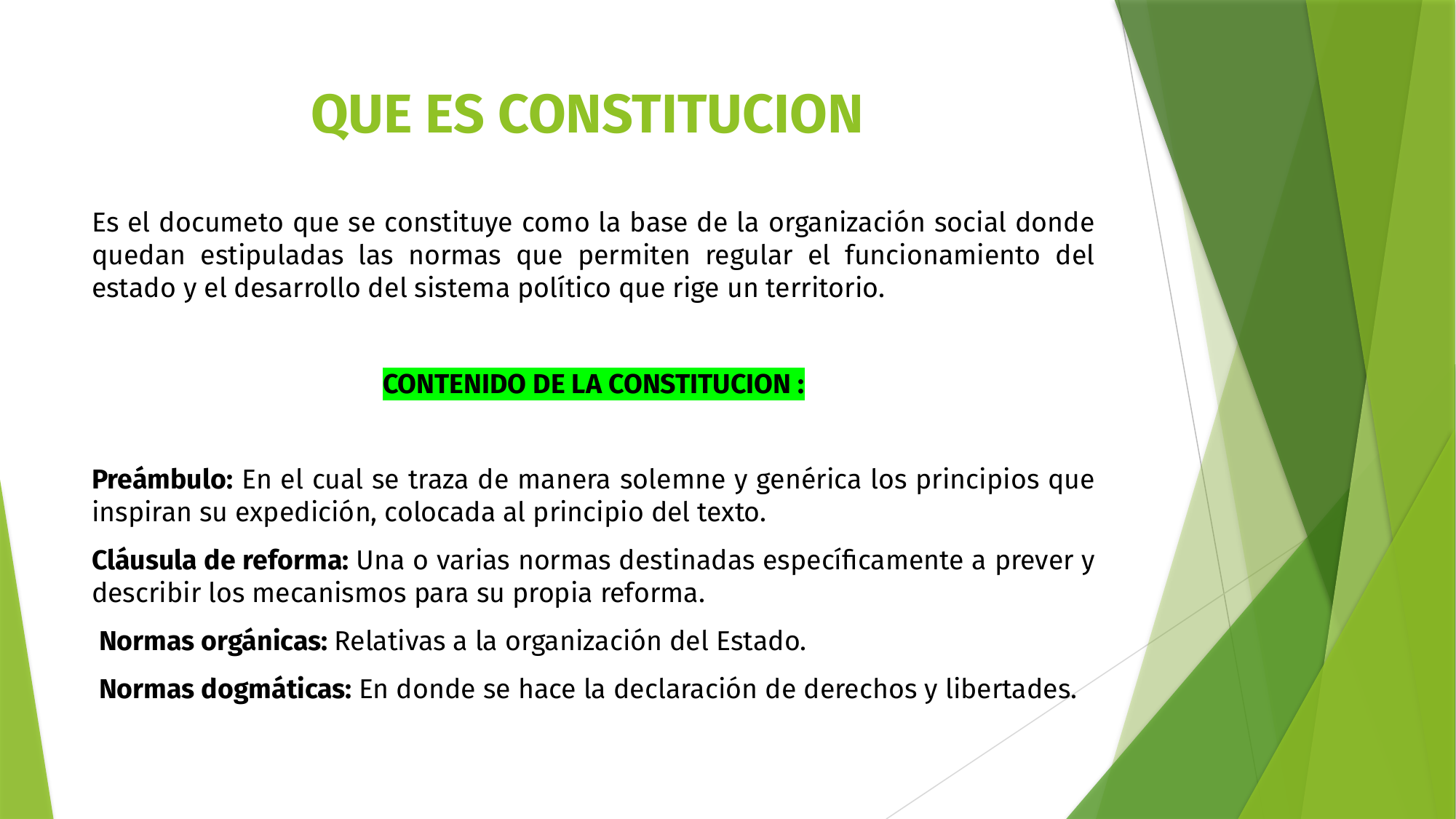

# QUE ES CONSTITUCION
Es el documeto que se constituye como la base de la organización social donde quedan estipuladas las normas que permiten regular el funcionamiento del estado y el desarrollo del sistema político que rige un territorio.

CONTENIDO DE LA CONSTITUCION :

Preámbulo: En el cual se traza de manera solemne y genérica los principios que inspiran su expedición, colocada al principio del texto.
Cláusula de reforma: Una o varias normas destinadas específicamente a prever y describir los mecanismos para su propia reforma.
 Normas orgánicas: Relativas a la organización del Estado.
 Normas dogmáticas: En donde se hace la declaración de derechos y libertades.